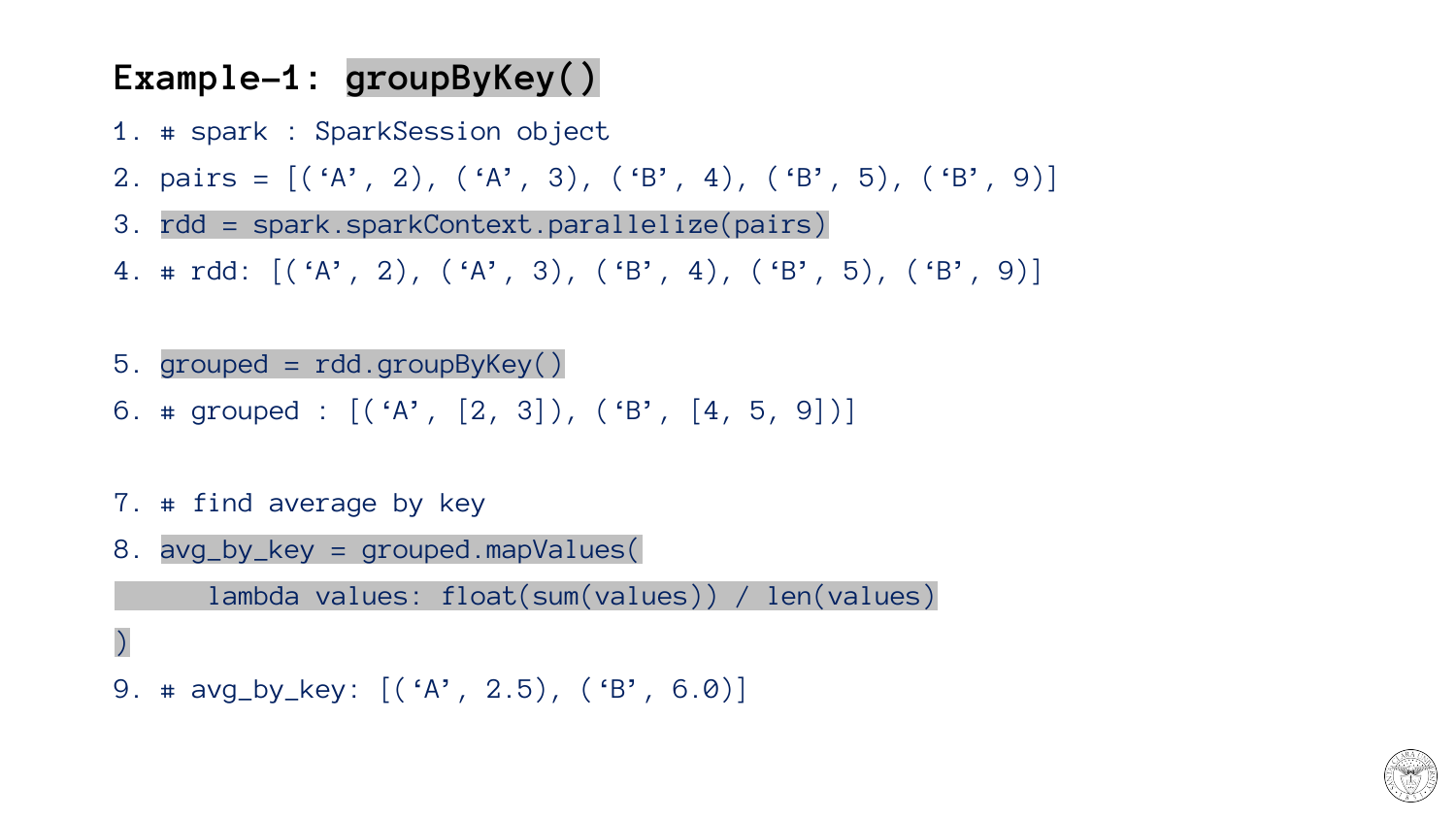

# Example-1: groupByKey()
1. # spark : SparkSession object
2. pairs = [(‘A’, 2), (‘A’, 3), (‘B’, 4), (‘B’, 5), (‘B’, 9)]
3. rdd = spark.sparkContext.parallelize(pairs)
4. # rdd: [(‘A’, 2), (‘A’, 3), (‘B’, 4), (‘B’, 5), (‘B’, 9)]

5. grouped = rdd.groupByKey()
6. # grouped : [(‘A’, [2, 3]), (‘B’, [4, 5, 9])]

7. # find average by key
8. avg_by_key = grouped.mapValues(
      lambda values: float(sum(values)) / len(values)
)
9. # avg_by_key: [(‘A’, 2.5), (‘B’, 6.0)]